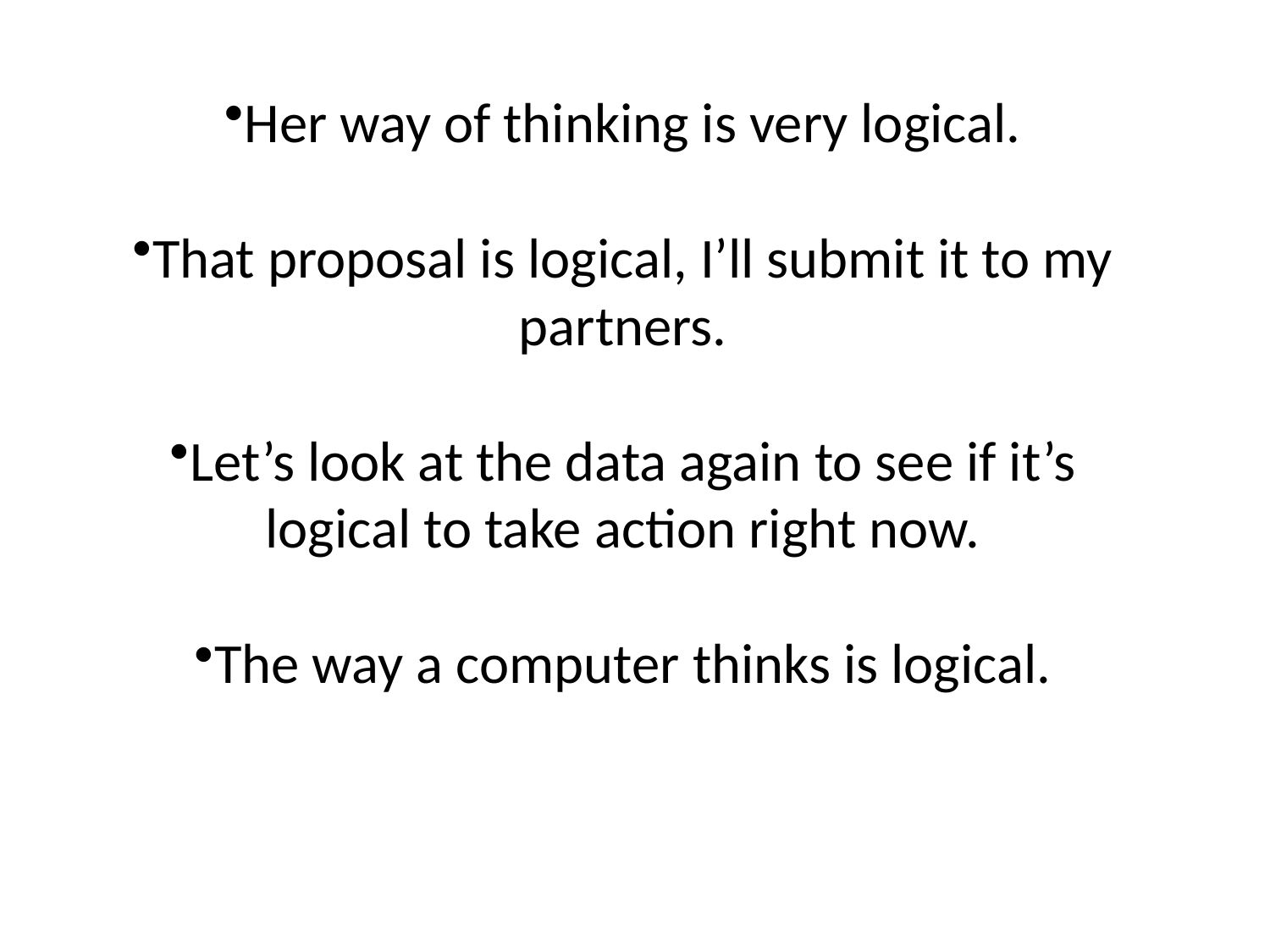

Her way of thinking is very logical.

That proposal is logical, I’ll submit it to my partners.

Let’s look at the data again to see if it’s logical to take action right now.

The way a computer thinks is logical.